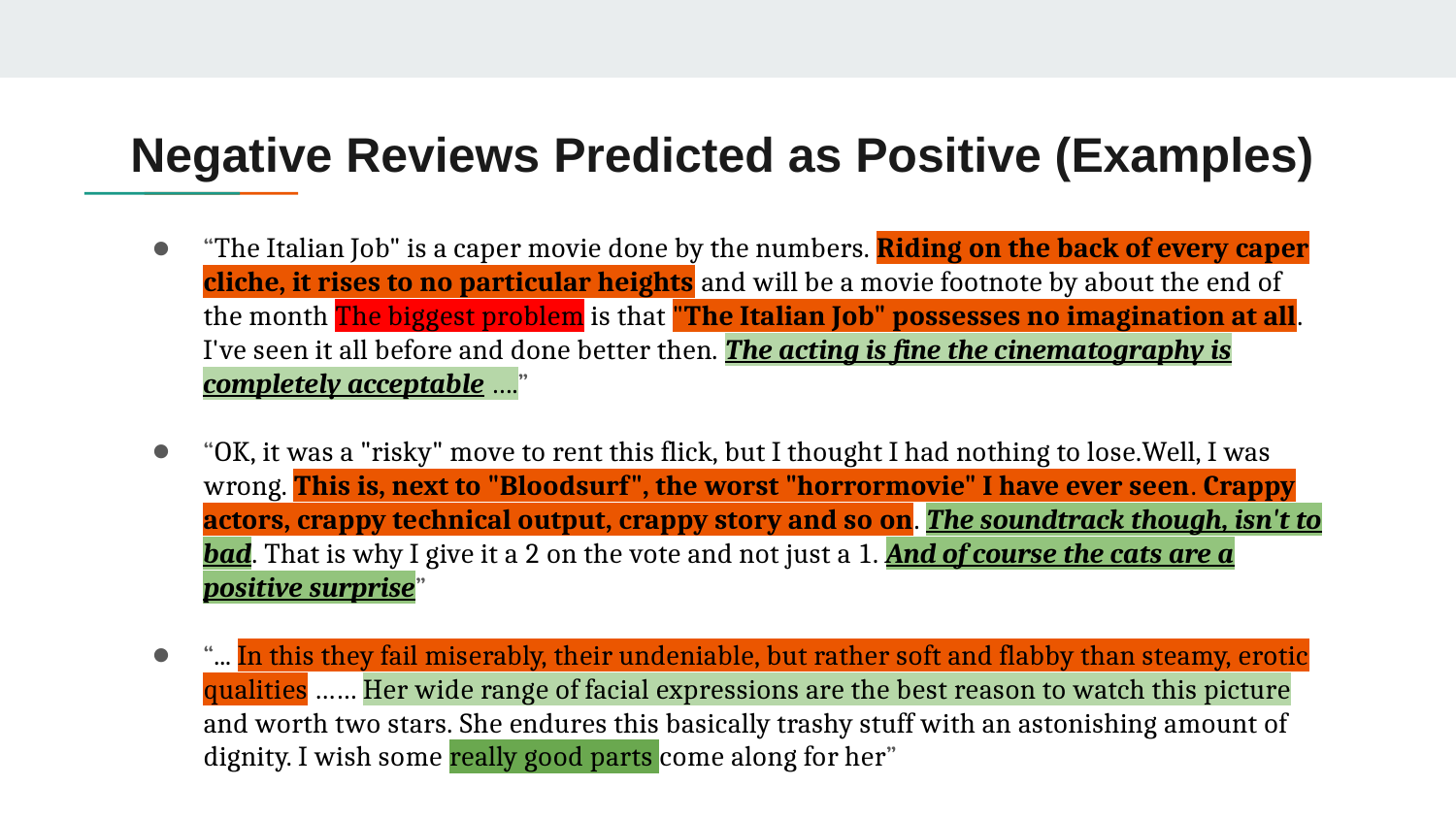

# Negative Reviews Predicted as Positive (Examples)
“The Italian Job" is a caper movie done by the numbers. Riding on the back of every caper cliche, it rises to no particular heights and will be a movie footnote by about the end of the month The biggest problem is that "The Italian Job" possesses no imagination at all. I've seen it all before and done better then. The acting is fine the cinematography is completely acceptable ….”

“OK, it was a "risky" move to rent this flick, but I thought I had nothing to lose.Well, I was wrong. This is, next to "Bloodsurf", the worst "horrormovie" I have ever seen. Crappy actors, crappy technical output, crappy story and so on. The soundtrack though, isn't to bad. That is why I give it a 2 on the vote and not just a 1. And of course the cats are a positive surprise”

“... In this they fail miserably, their undeniable, but rather soft and flabby than steamy, erotic qualities …… Her wide range of facial expressions are the best reason to watch this picture and worth two stars. She endures this basically trashy stuff with an astonishing amount of dignity. I wish some really good parts come along for her”